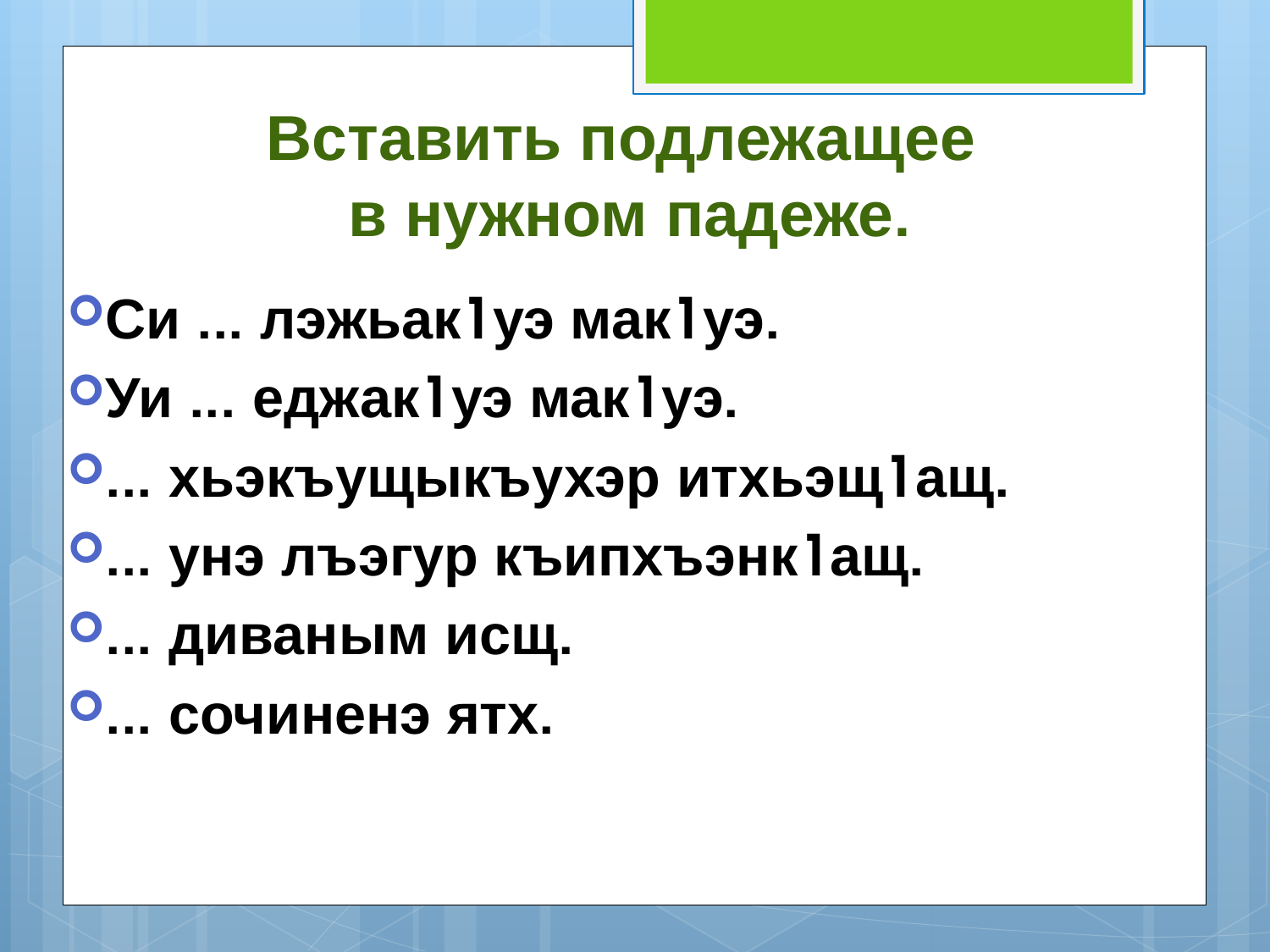

# Вставить подлежащее в нужном падеже.
Си ... лэжьак1уэ мак1уэ.
Уи ... еджак1уэ мак1уэ.
... хьэкъущыкъухэр итхьэщ1ащ.
... унэ лъэгур къипхъэнк1ащ.
... диваным исщ.
... сочиненэ ятх.